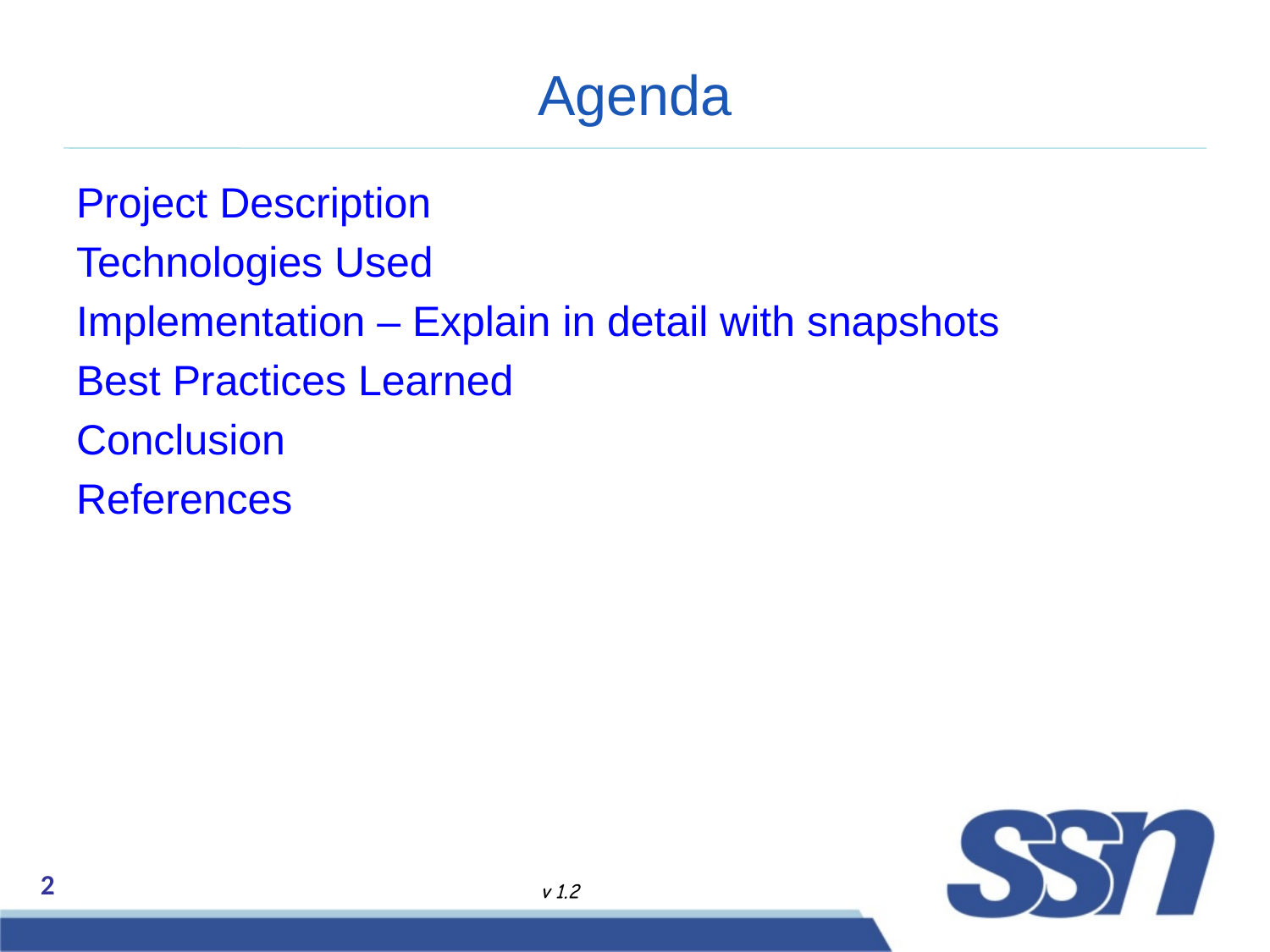

# Agenda
Project Description
Technologies Used
Implementation – Explain in detail with snapshots
Best Practices Learned
Conclusion
References